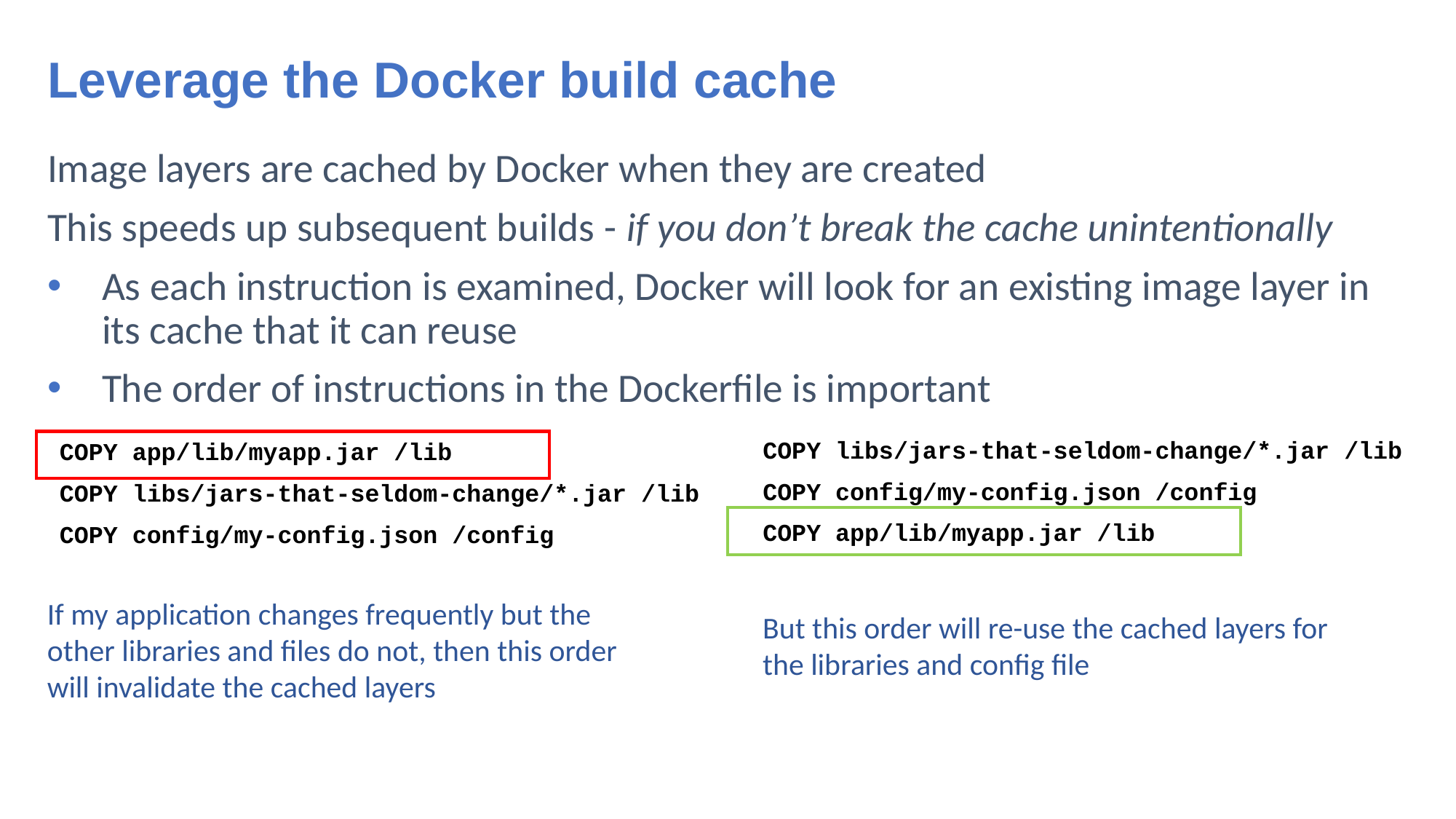

# Leverage the Docker build cache
Image layers are cached by Docker when they are created
This speeds up subsequent builds - if you don’t break the cache unintentionally
As each instruction is examined, Docker will look for an existing image layer in its cache that it can reuse
The order of instructions in the Dockerfile is important

COPY libs/jars-that-seldom-change/*.jar /lib
COPY config/my-config.json /config
COPY app/lib/myapp.jar /lib
COPY app/lib/myapp.jar /lib
COPY libs/jars-that-seldom-change/*.jar /lib
COPY config/my-config.json /config

If my application changes frequently but the other libraries and files do not, then this order will invalidate the cached layers
But this order will re-use the cached layers for the libraries and config file